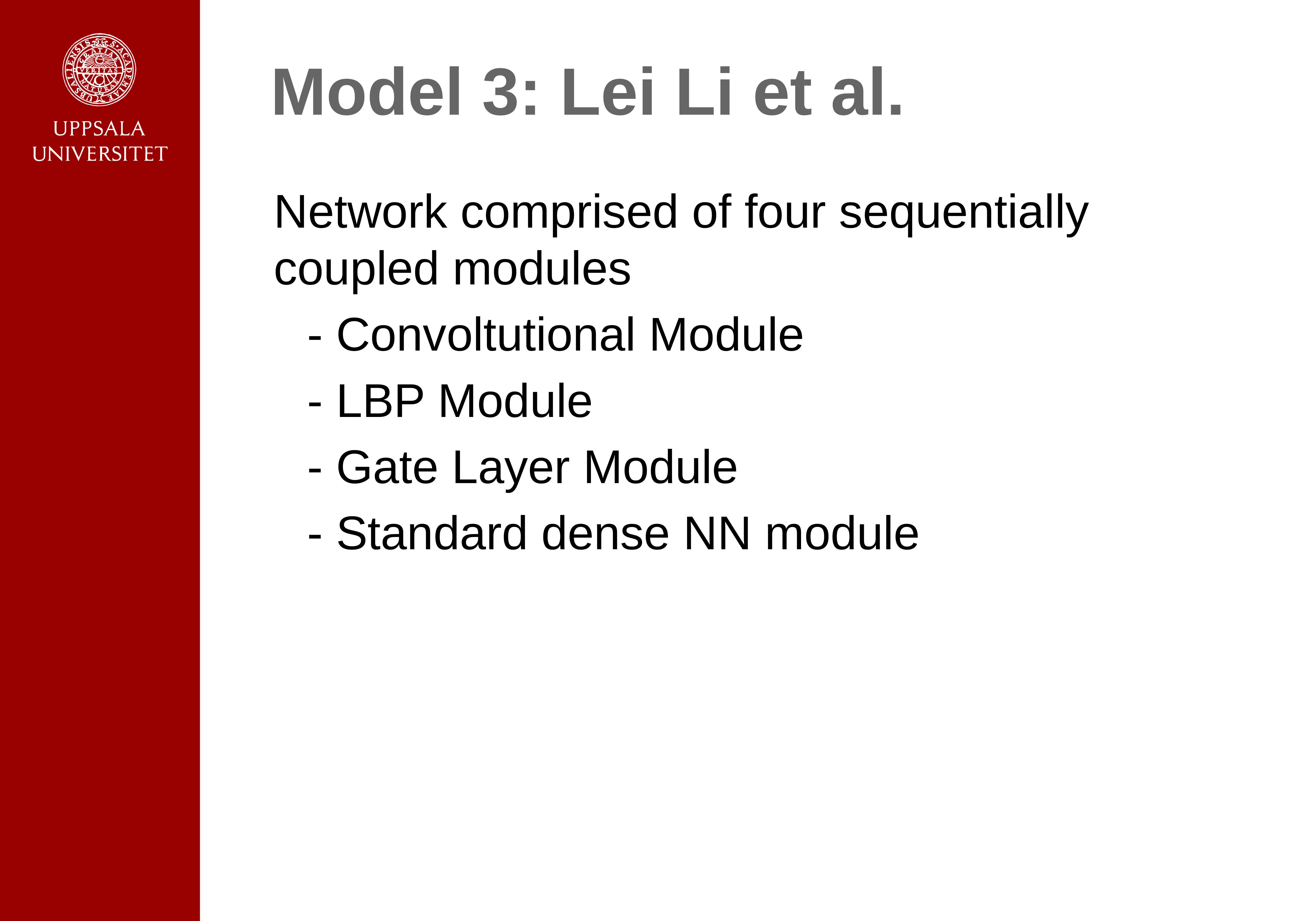

# Model 3: Lei Li et al.
Network comprised of four sequentially coupled modules
	- Convoltutional Module
	- LBP Module
	- Gate Layer Module
	- Standard dense NN module